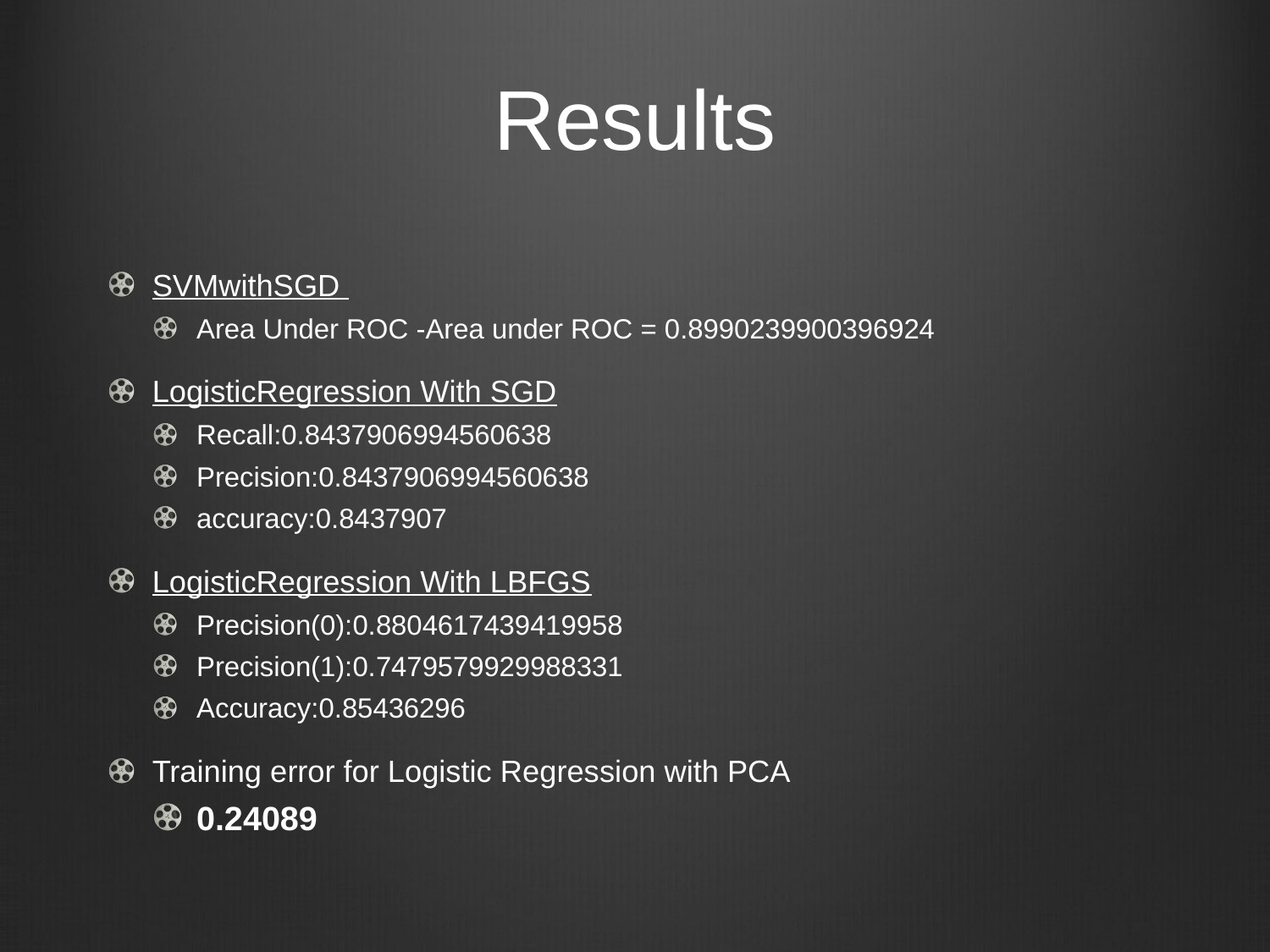

# Results
SVMwithSGD
Area Under ROC -Area under ROC = 0.8990239900396924
LogisticRegression With SGD
Recall:0.8437906994560638
Precision:0.8437906994560638
accuracy:0.8437907
LogisticRegression With LBFGS
Precision(0):0.8804617439419958
Precision(1):0.7479579929988331
Accuracy:0.85436296
Training error for Logistic Regression with PCA
0.24089